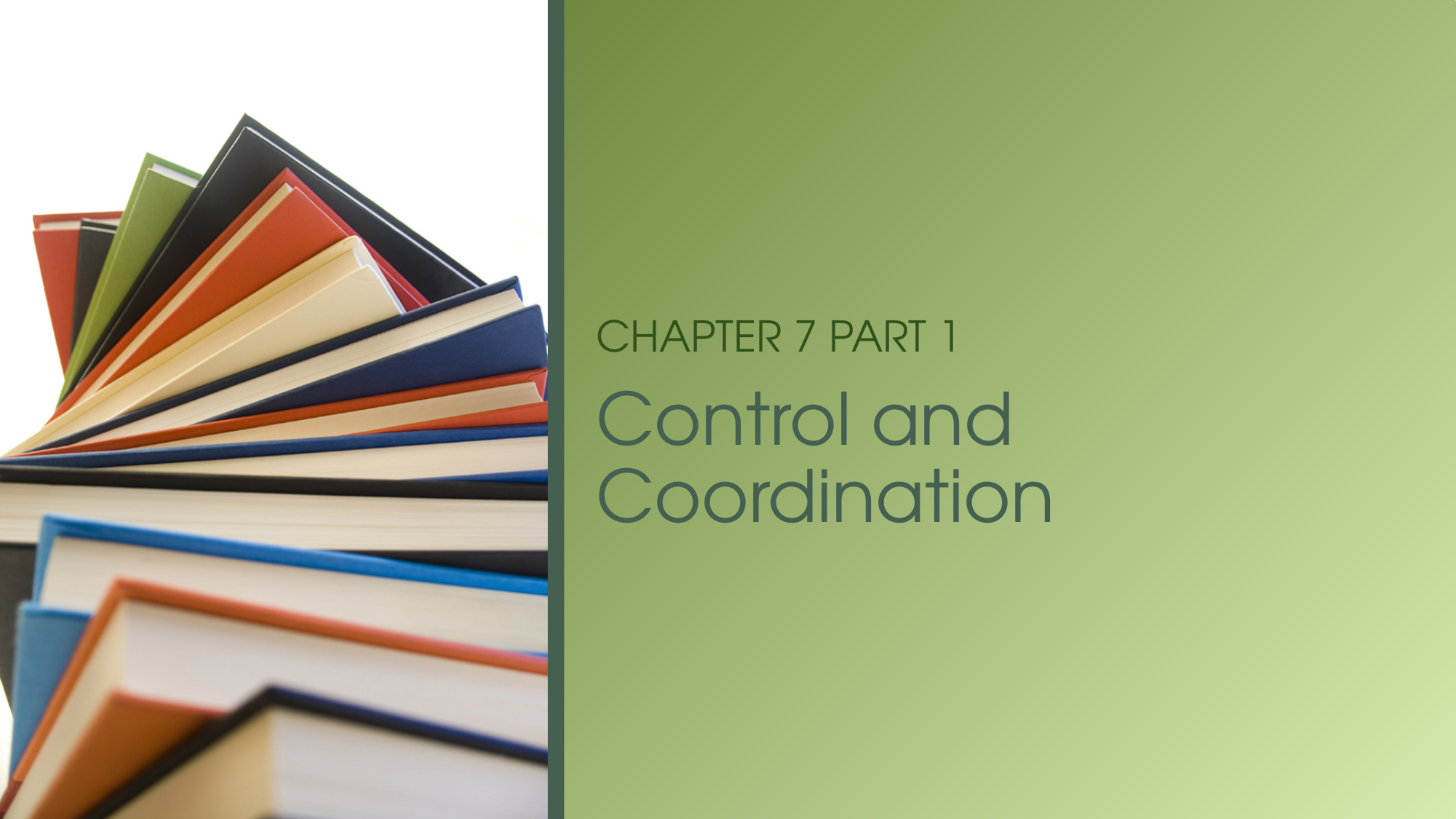

CHAPTER 7 PART 1
# Control and Coordination